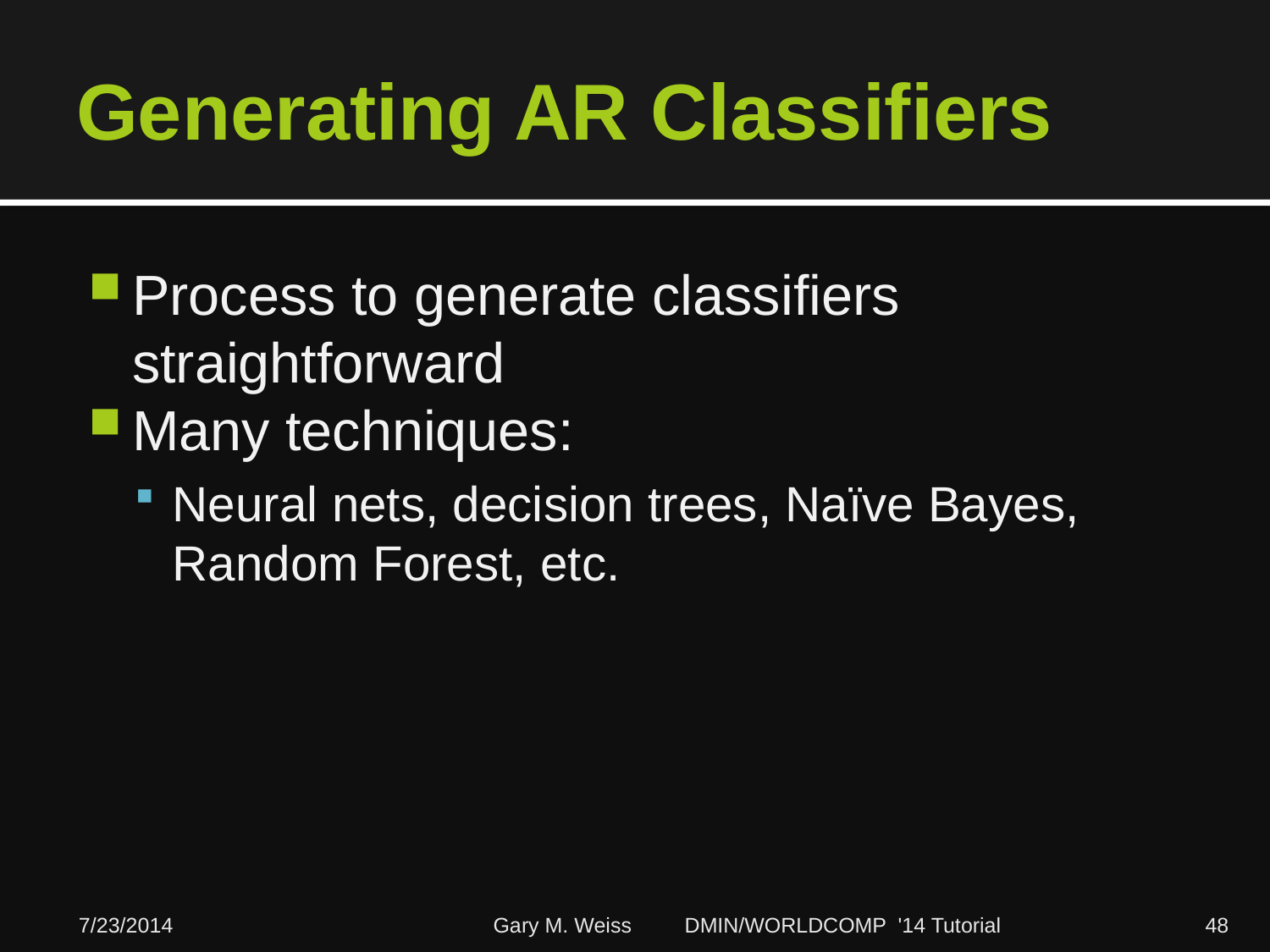

# Generating AR Classifiers
Process to generate classifiers straightforward
Many techniques:
Neural nets, decision trees, Naïve Bayes, Random Forest, etc.
7/23/2014
Gary M. Weiss         DMIN/WORLDCOMP  '14 Tutorial
48